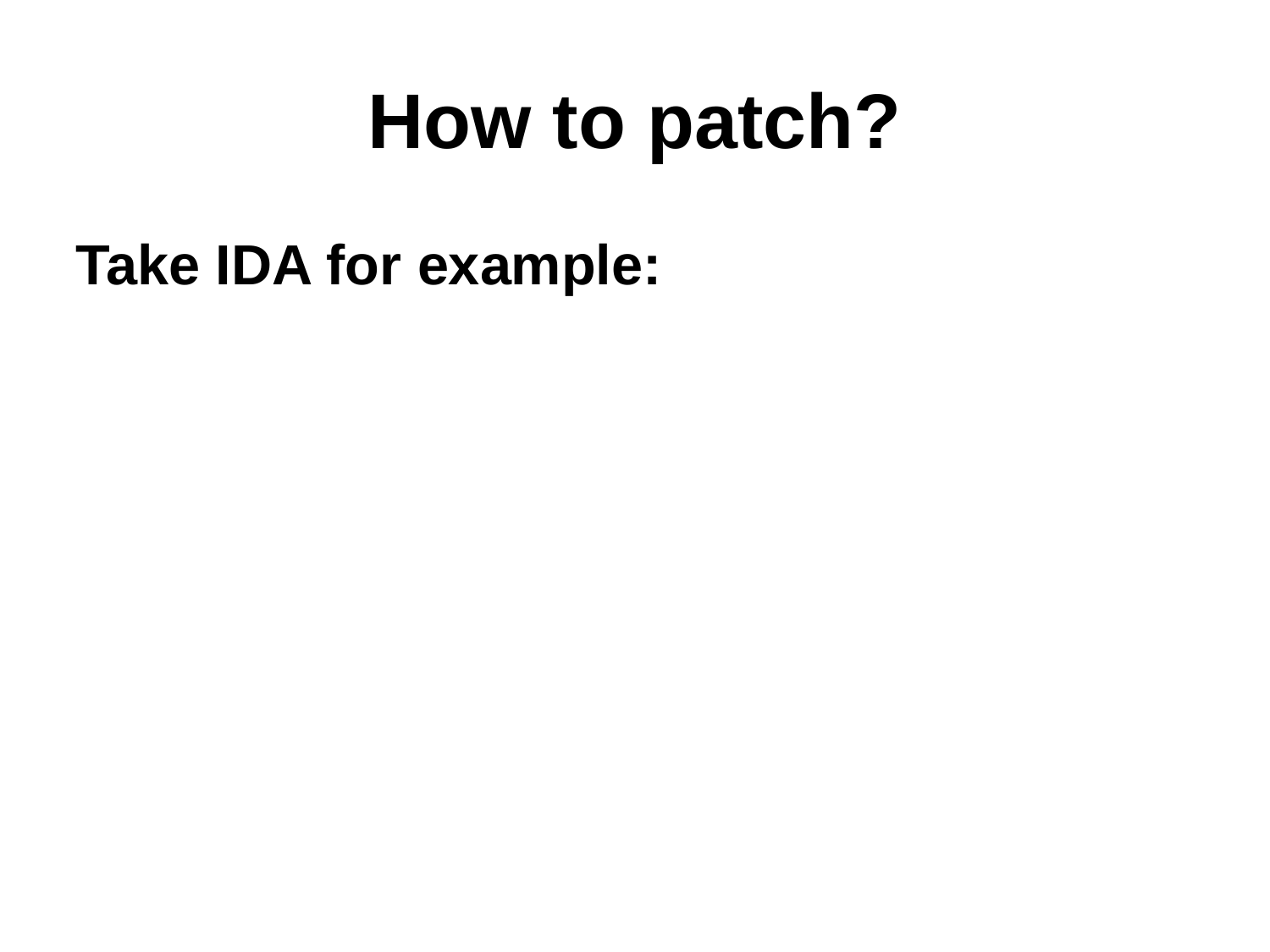

# How to patch?
Take IDA for example: